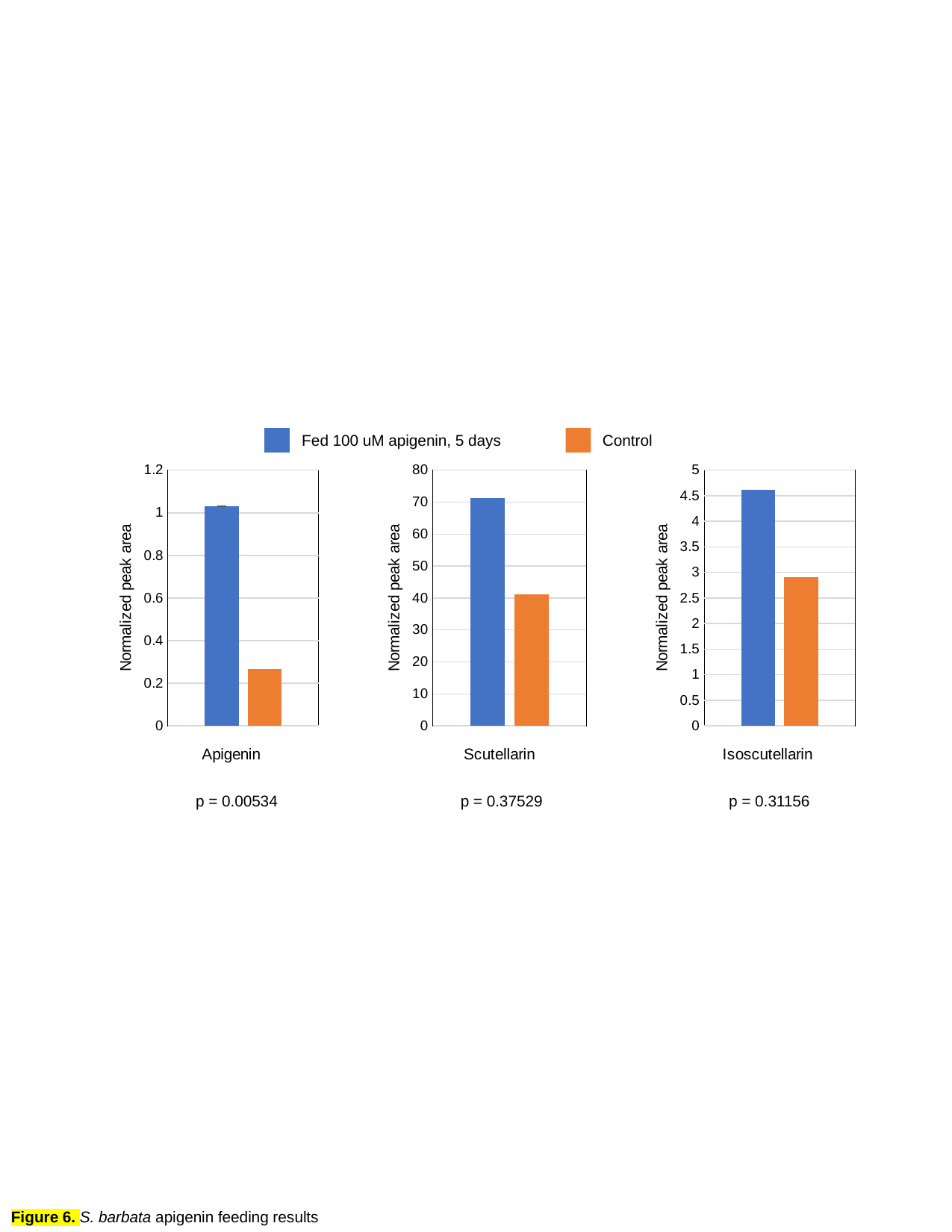

Fed 100 uM apigenin, 5 days
Control

### Chart

| Category |  |  |
|---|---|---|
| 1 | 1.0297465816726947 | 0.26524309869607426 |

### Chart

| Category |  |  |
|---|---|---|
| 2 | 71.31552582585957 | 41.1558532833469 |

### Chart

| Category |  |  |
|---|---|---|
| 3 | 4.615654161969784 | 2.914559280539096 |
p = 0.37529
p = 0.31156
p = 0.00534
Figure 6. S. barbata apigenin feeding results